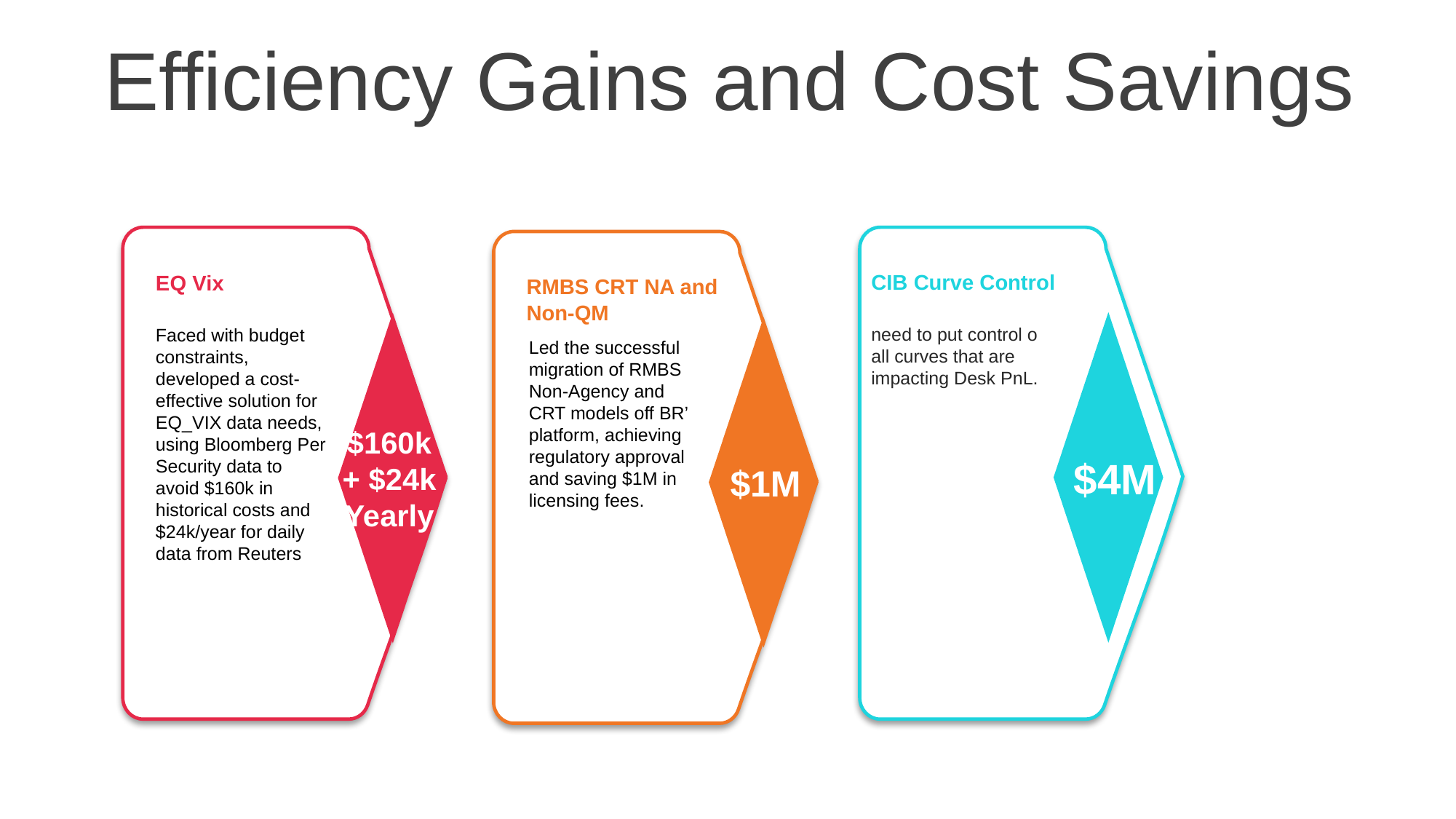

Efficiency Gains and Cost Savings

EQ Vix
Faced with budget constraints,  developed a cost-effective solution for EQ_VIX data needs, using Bloomberg Per Security data to avoid $160k in historical costs and $24k/year for daily data from Reuters

$160k + $24k
Yearly

CIB Curve Control
need to put control o all curves that are impacting Desk PnL.

$4M

RMBS CRT NA and Non-QM
Led the successful migration of RMBS Non-Agency and CRT models off BR’ platform, achieving regulatory approval and saving $1M in licensing fees.

$1M